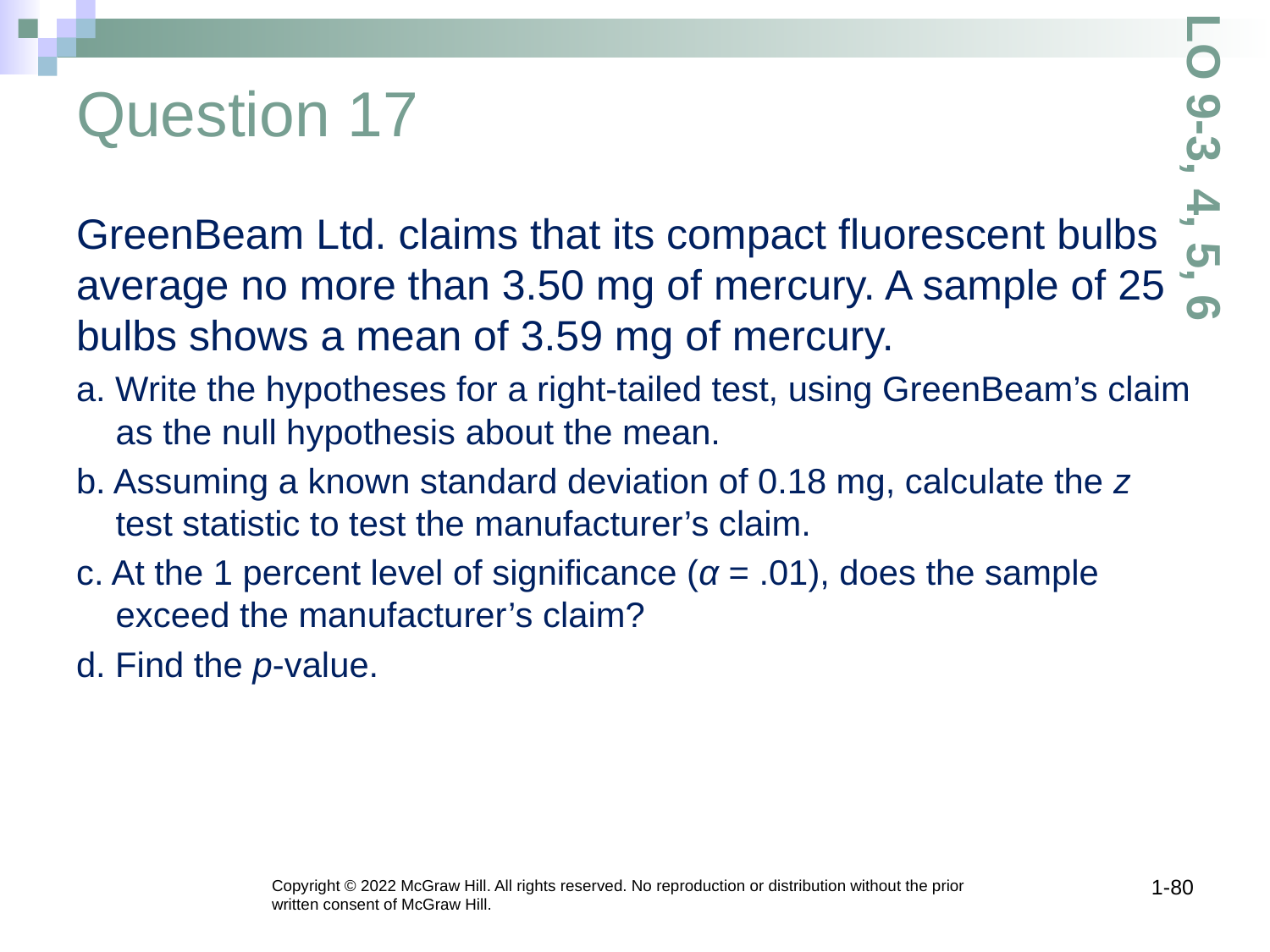

# Question 17
LO 9-3, 4, 5, 6
GreenBeam Ltd. claims that its compact fluorescent bulbs average no more than 3.50 mg of mercury. A sample of 25 bulbs shows a mean of 3.59 mg of mercury.
a. Write the hypotheses for a right-tailed test, using GreenBeam’s claim as the null hypothesis about the mean.
b. Assuming a known standard deviation of 0.18 mg, calculate the z test statistic to test the manufacturer’s claim.
c. At the 1 percent level of significance (α = .01), does the sample exceed the manufacturer’s claim?
d. Find the p-value.
1-80
Copyright © 2022 McGraw Hill. All rights reserved. No reproduction or distribution without the prior written consent of McGraw Hill.